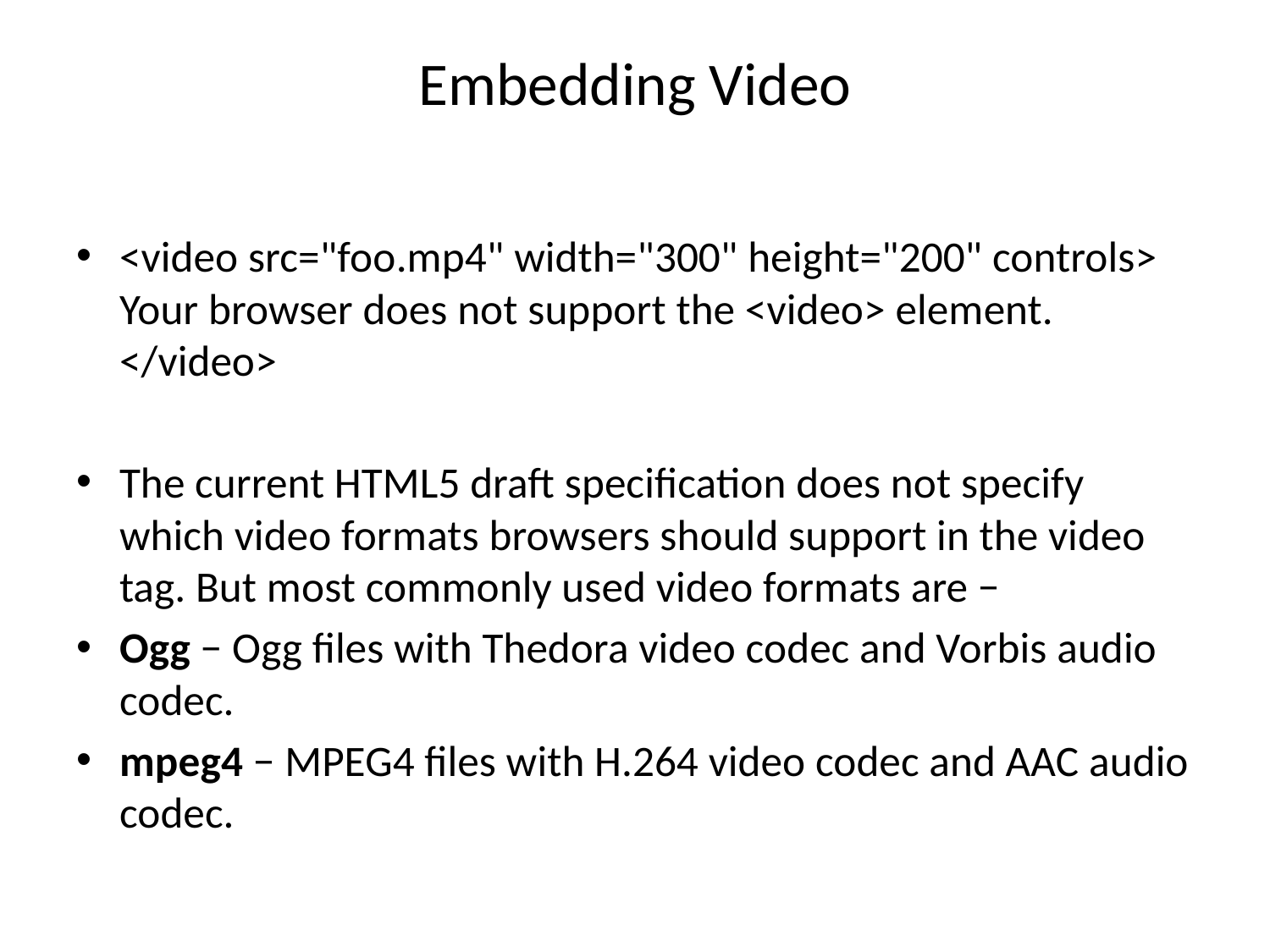

# Embedding Video
<video src="foo.mp4" width="300" height="200" controls> Your browser does not support the <video> element. </video>

The current HTML5 draft specification does not specify which video formats browsers should support in the video tag. But most commonly used video formats are −
Ogg − Ogg files with Thedora video codec and Vorbis audio codec.
mpeg4 − MPEG4 files with H.264 video codec and AAC audio codec.